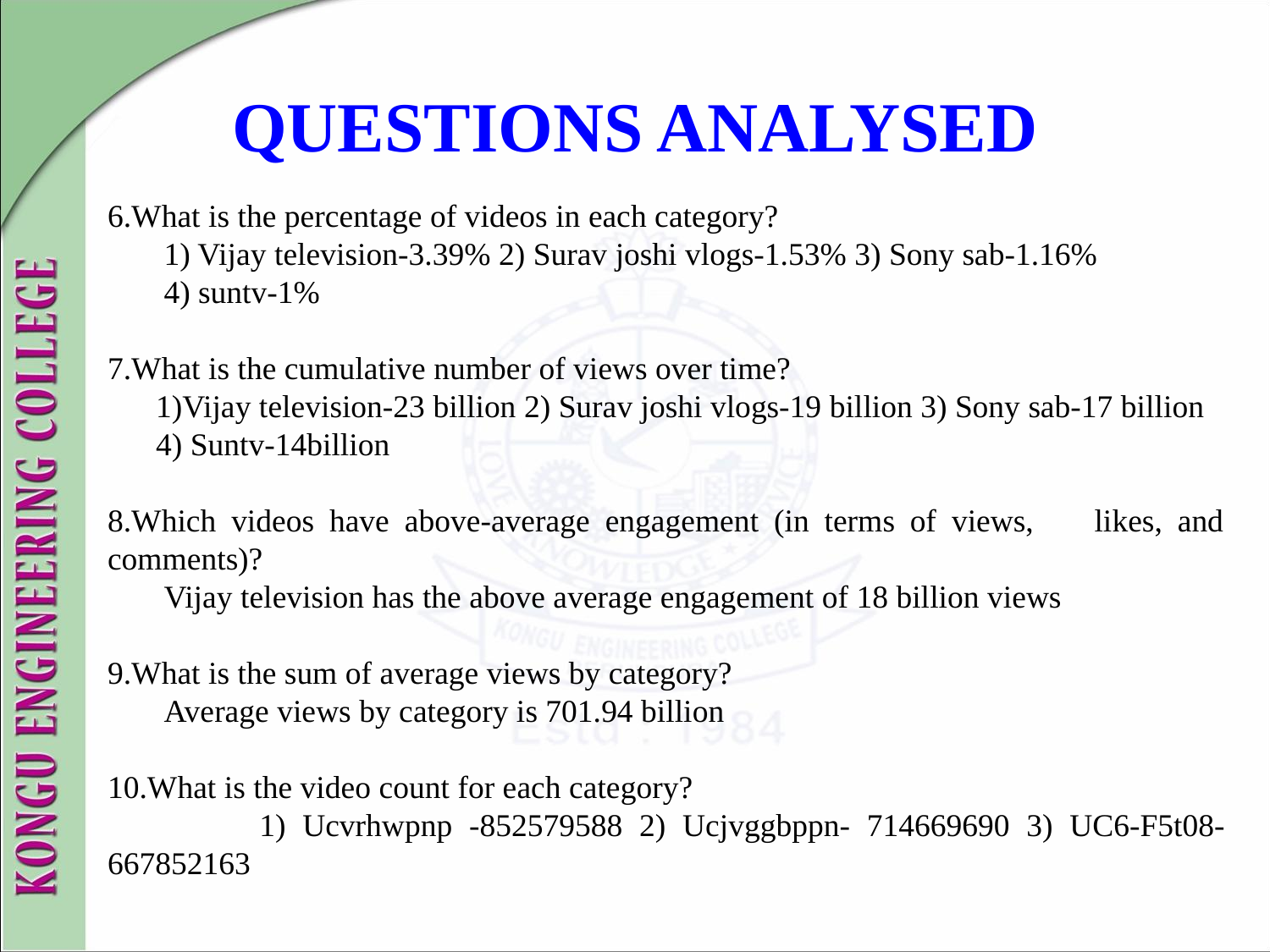

# QUESTIONS ANALYSED
6.What is the percentage of videos in each category?
       1) Vijay television-3.39% 2) Surav joshi vlogs-1.53% 3) Sony sab-1.16%
       4) suntv-1%

7.What is the cumulative number of views over time?
      1)Vijay television-23 billion 2) Surav joshi vlogs-19 billion 3) Sony sab-17 billion
      4) Suntv-14billion

8.Which videos have above-average engagement (in terms of views,    likes, and comments)?
       Vijay television has the above average engagement of 18 billion views

9.What is the sum of average views by category?
       Average views by category is 701.94 billion

10.What is the video count for each category?
         1) Ucvrhwpnp -852579588 2) Ucjvggbppn- 714669690 3) UC6-F5t08- 667852163